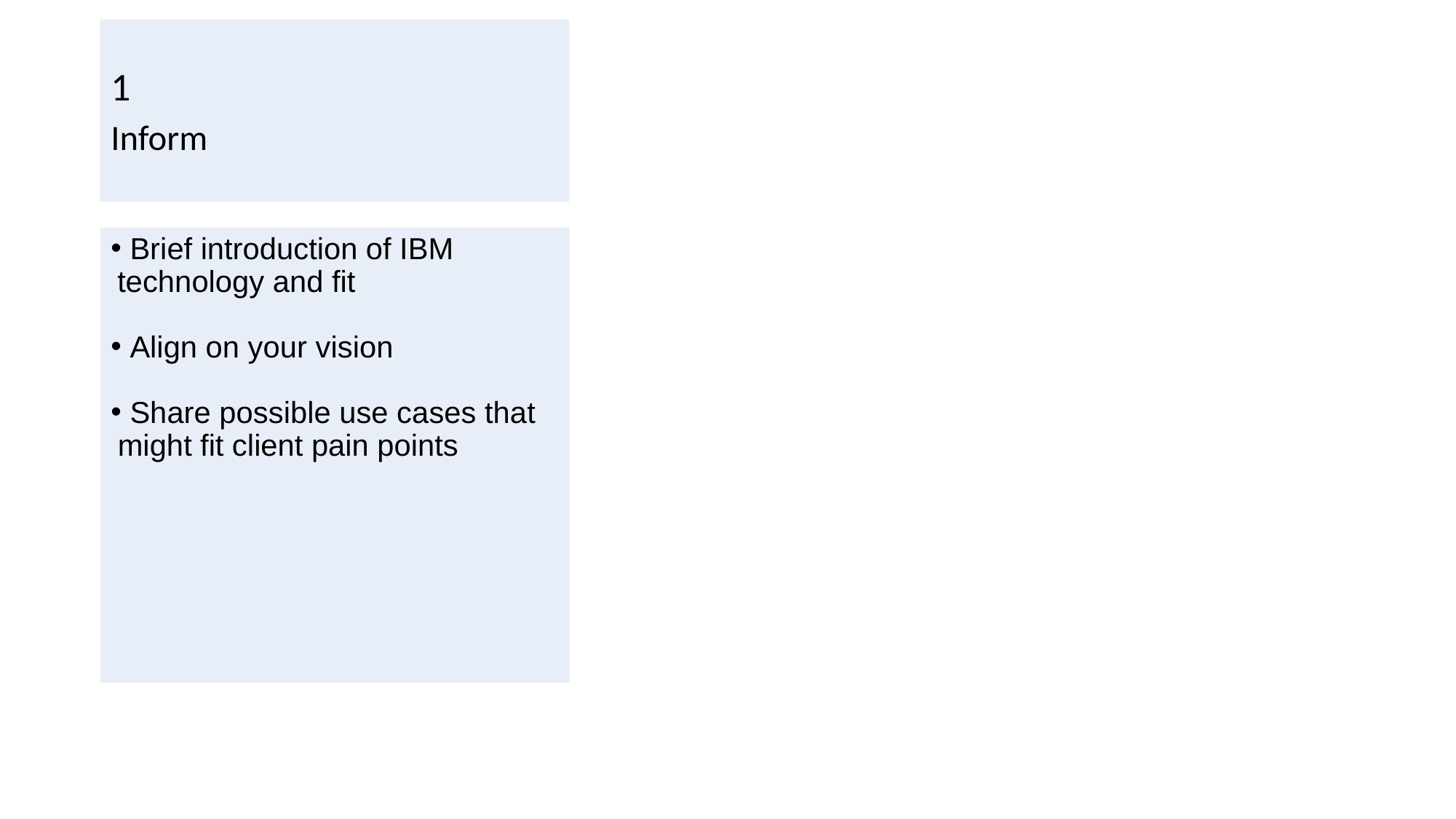

1
Inform
 Brief introduction of IBM technology and fit

 Align on your vision

 Share possible use cases that might fit client pain points